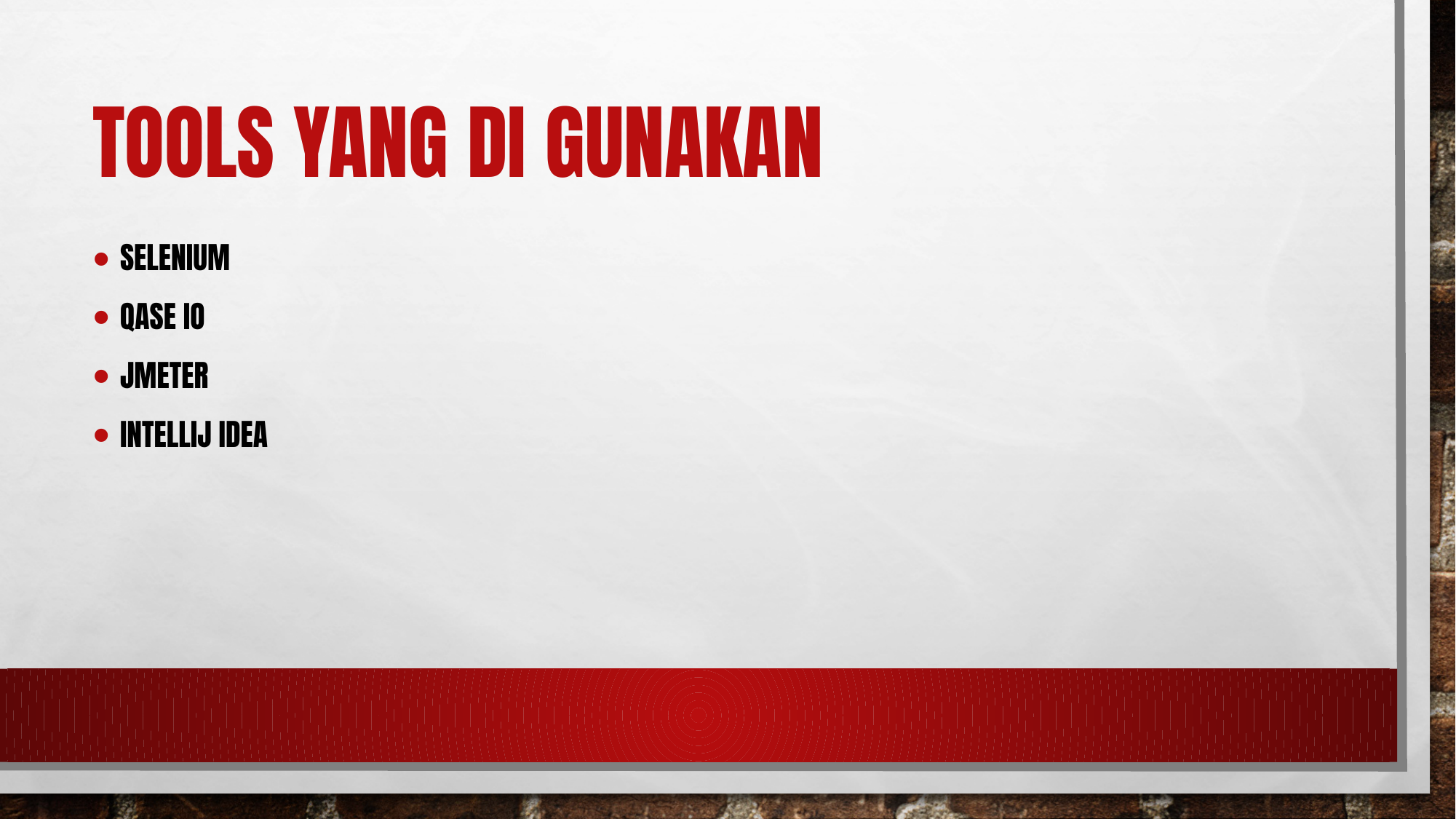

# Tools yang di gunakan
Selenium
Qase IO
Jmeter
Intellij Idea